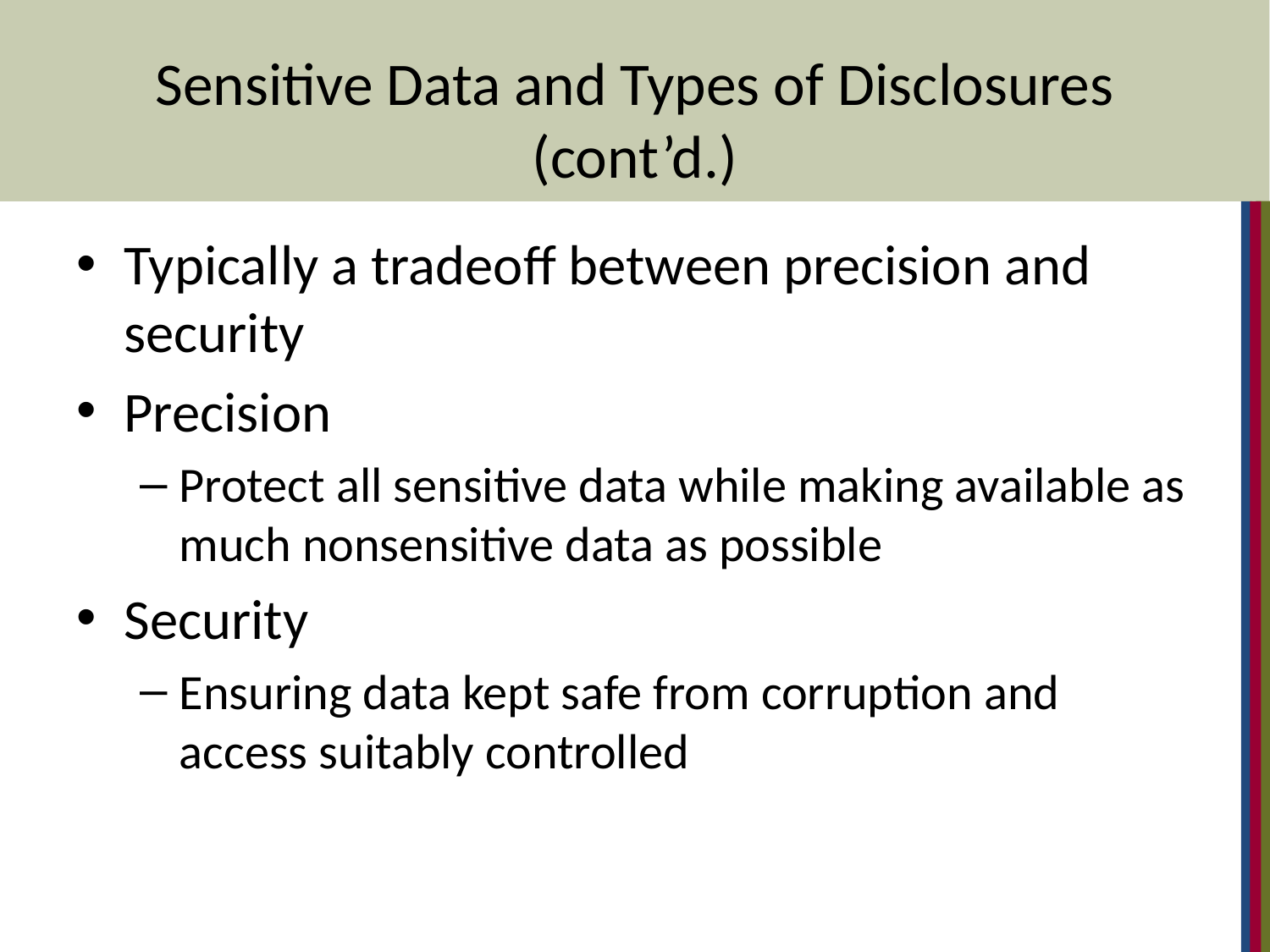

# Sensitive Data and Types of Disclosures (cont’d.)
Typically a tradeoff between precision and security
Precision
Protect all sensitive data while making available as much nonsensitive data as possible
Security
Ensuring data kept safe from corruption and access suitably controlled